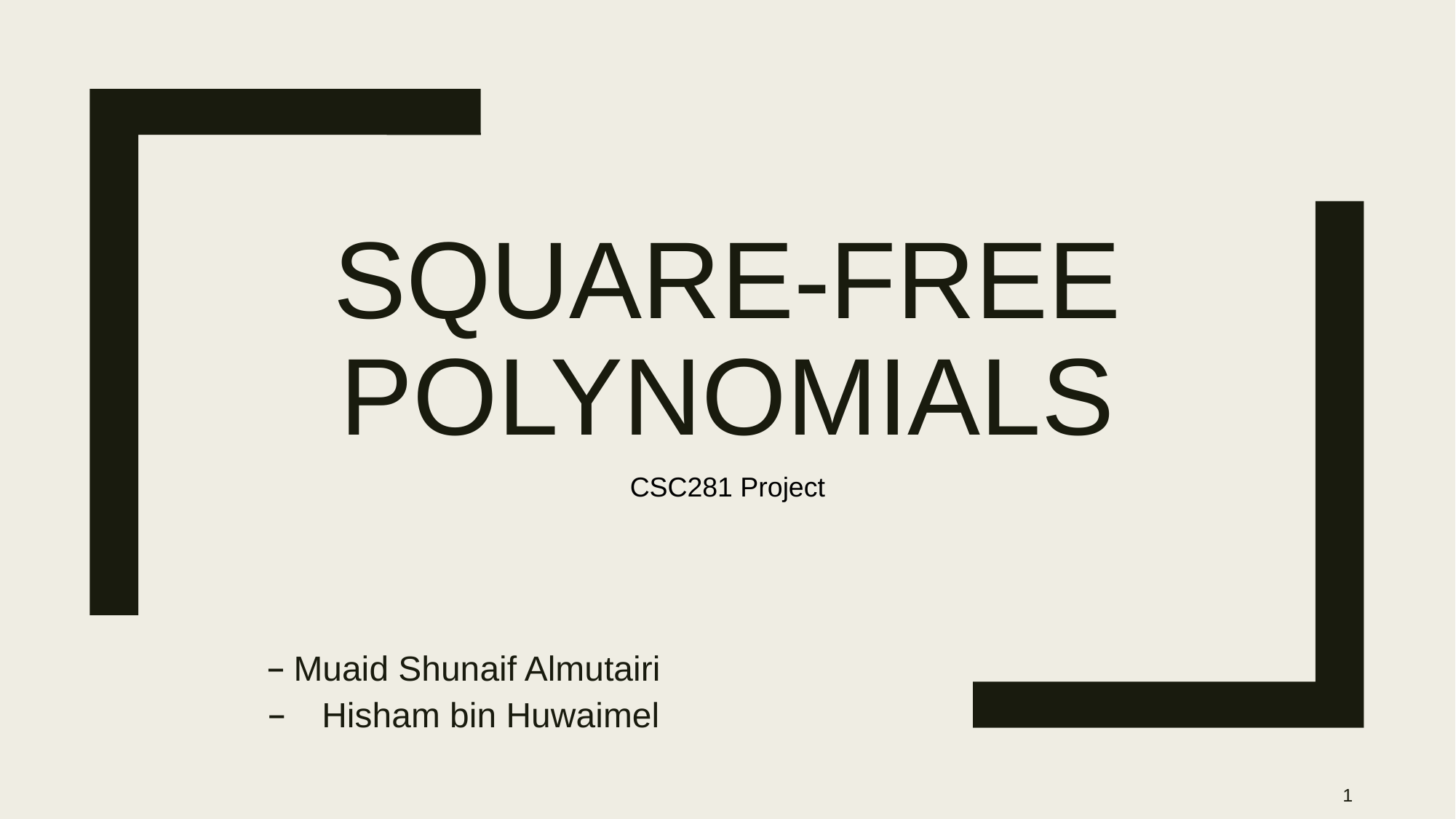

# Square-free polynomials
CSC281 Project
Muaid Shunaif Almutairi –
Hisham bin Huwaimel    –
1